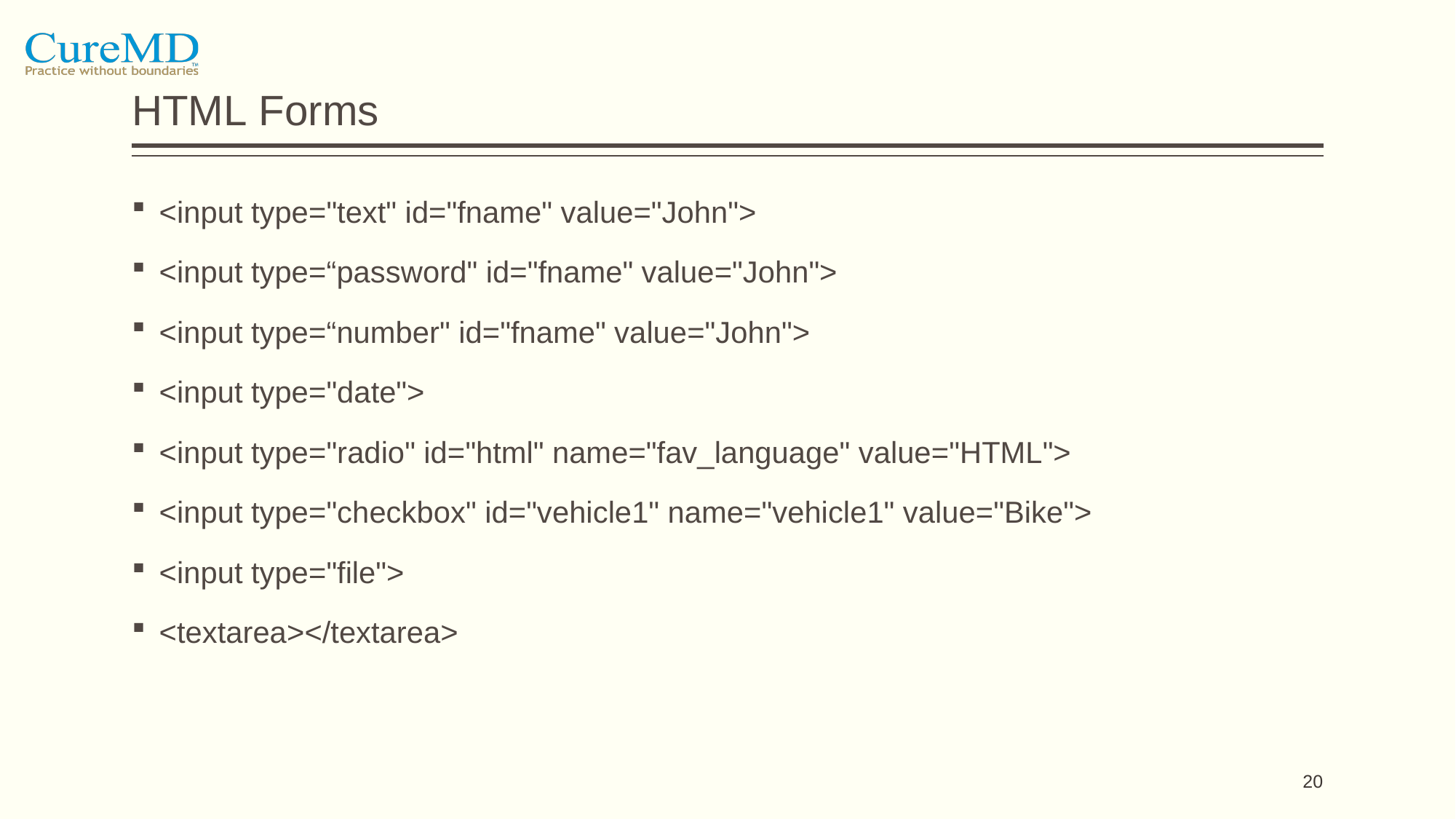

# HTML Forms
<input type="text" id="fname" value="John">
<input type=“password" id="fname" value="John">
<input type=“number" id="fname" value="John">
<input type="date">
<input type="radio" id="html" name="fav_language" value="HTML">
<input type="checkbox" id="vehicle1" name="vehicle1" value="Bike">
<input type="file">
<textarea></textarea>

20